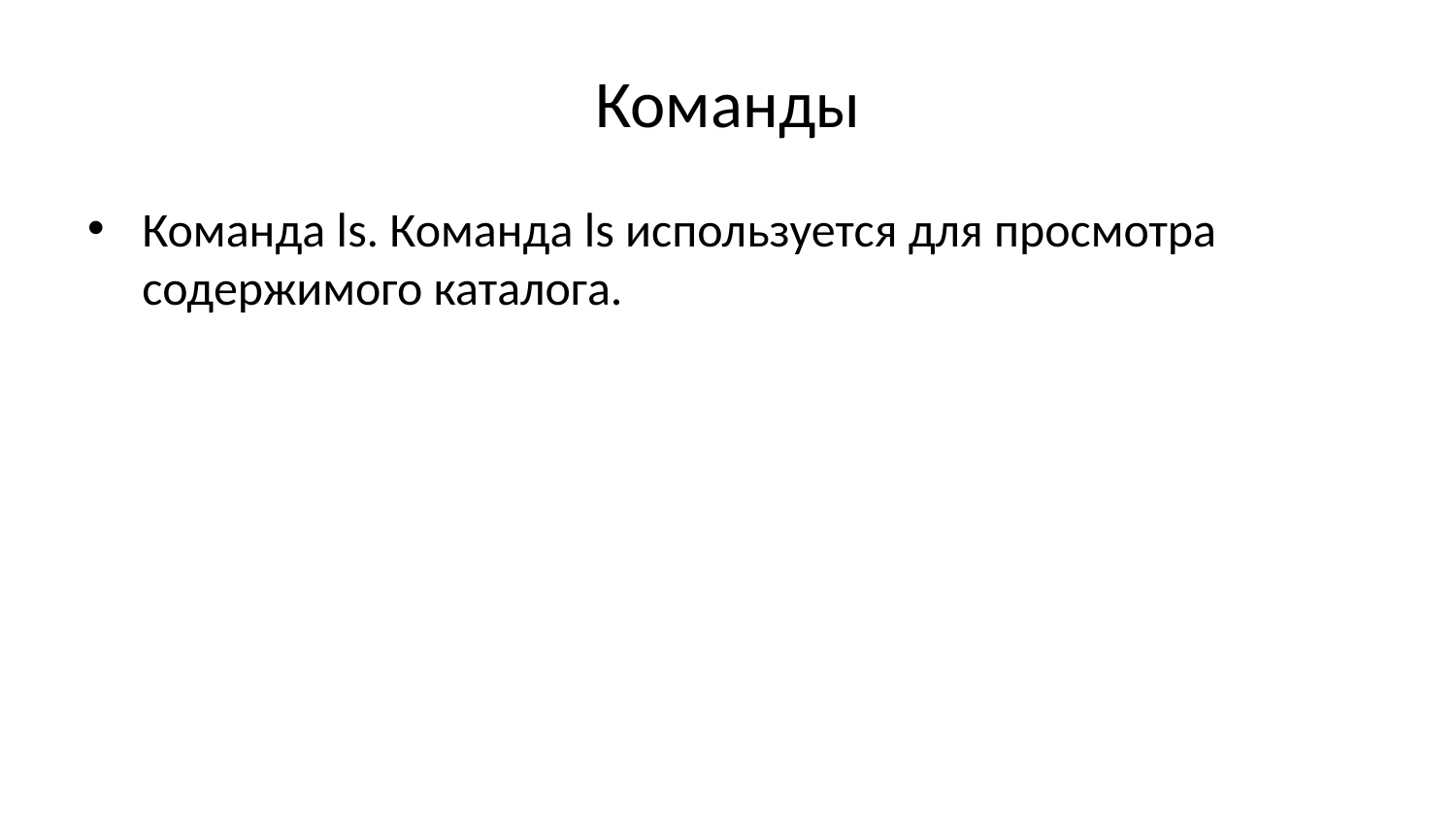

# Команды
Команда ls. Команда ls используется для просмотра содержимого каталога.